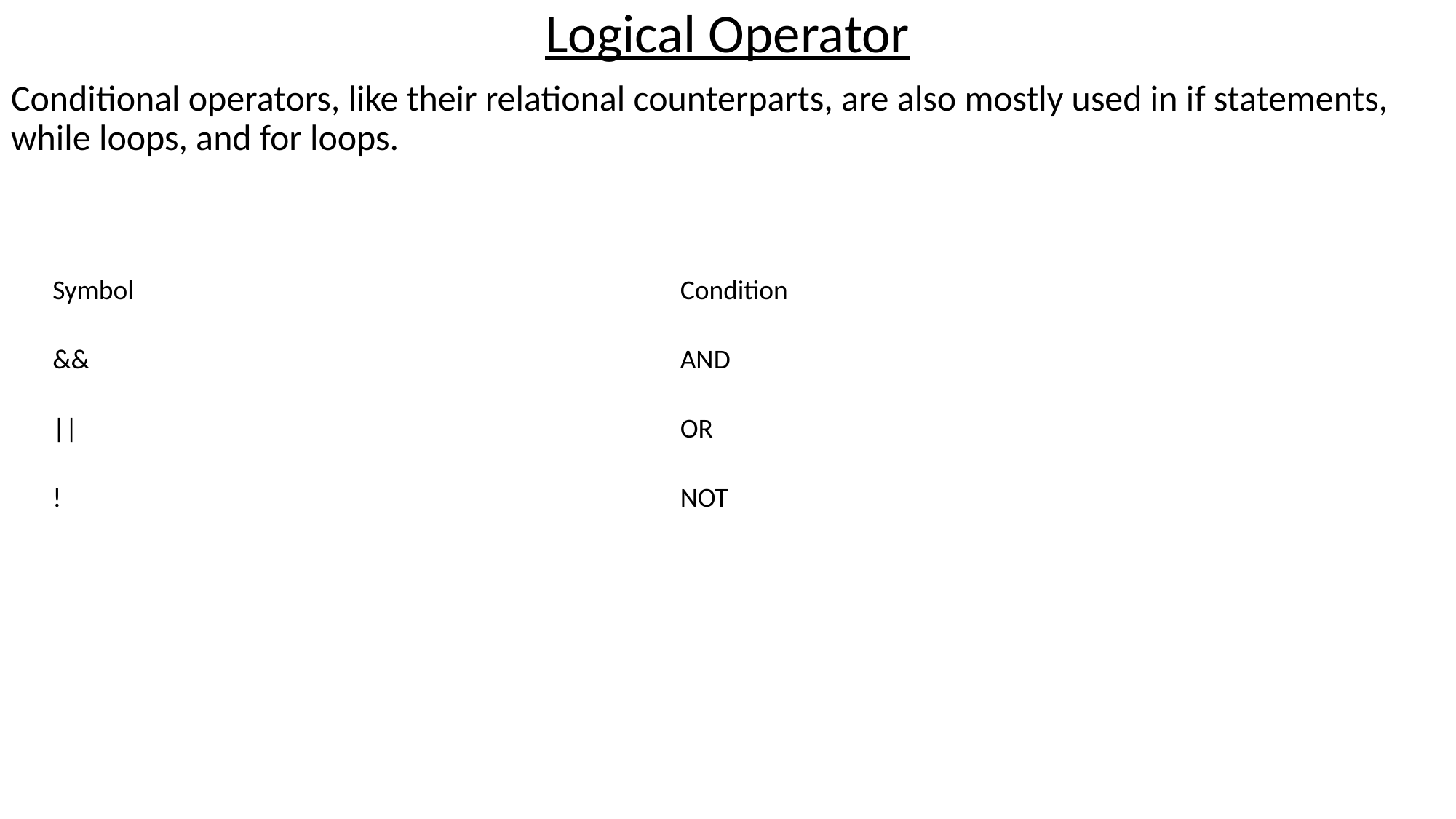

Logical Operator
Conditional operators, like their relational counterparts, are also mostly used in if statements, while loops, and for loops.

| Symbol | Condition |
| --- | --- |
| && | AND |
| || | OR |
| ! | NOT |